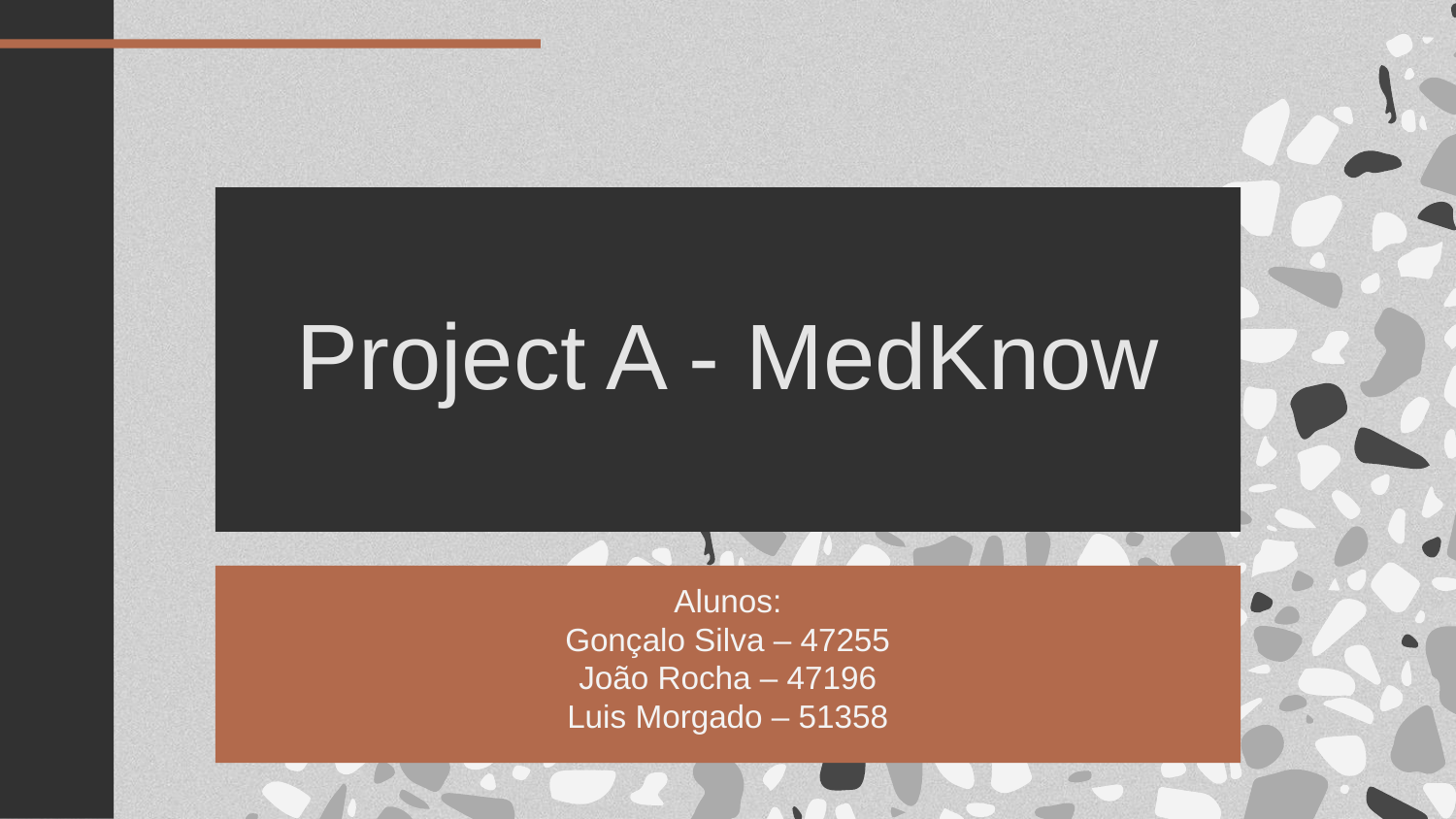

# Project A - MedKnow
Alunos:
Gonçalo Silva – 47255
João Rocha – 47196
Luis Morgado – 51358